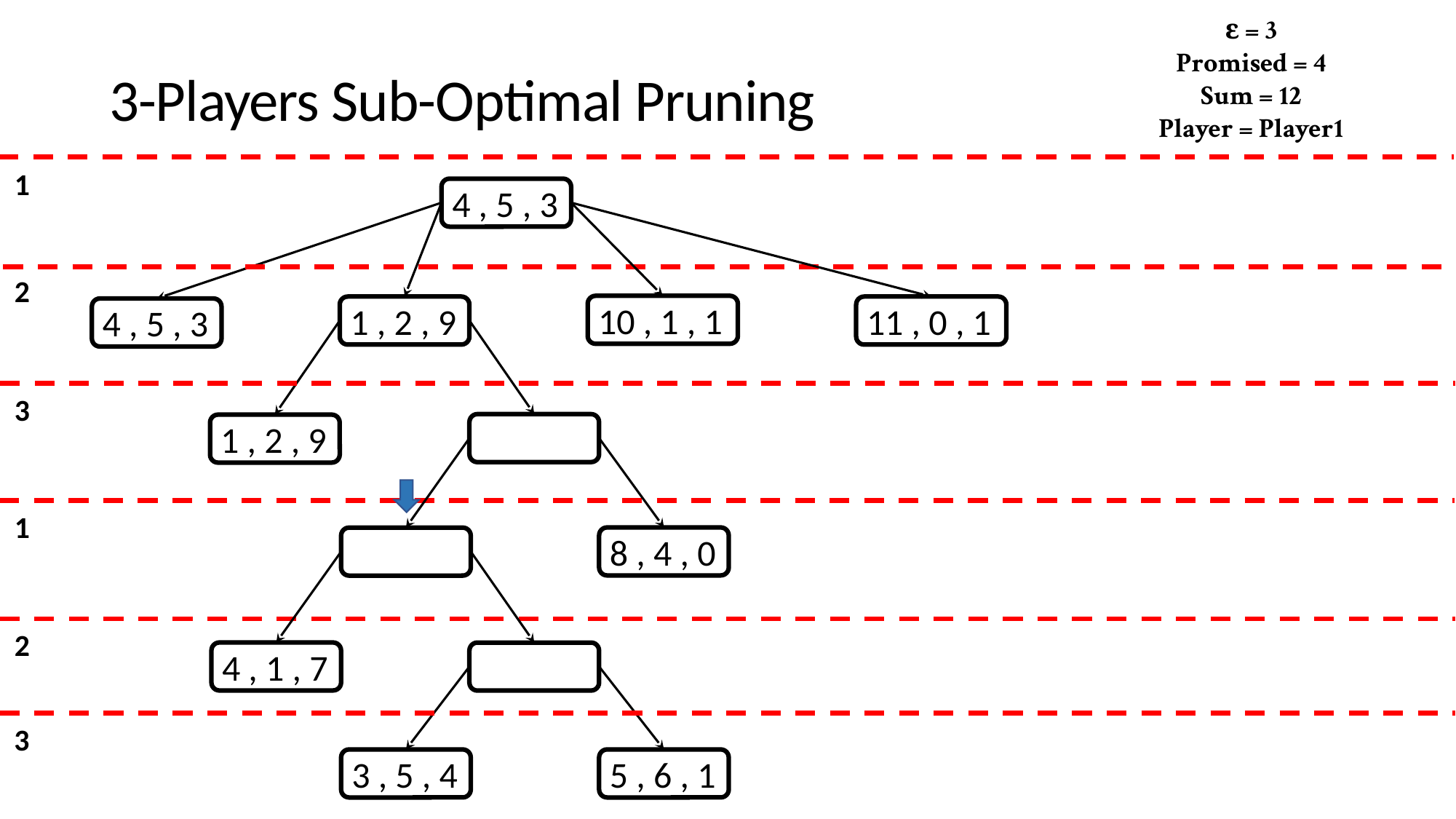

ɛ = 3
Promised = 4
Sum = 12
Player = Player1
3-Players Sub-Optimal Pruning
1
 4 , 5 , 3
2
 10 , 1 , 1
 11 , 0 , 1
 1 , 2 , 9
 4 , 5 , 3
3

 1 , 2 , 9

1
 8 , 4 , 0

2
 4 , 1 , 7

3
 5 , 6 , 1
 3 , 5 , 4